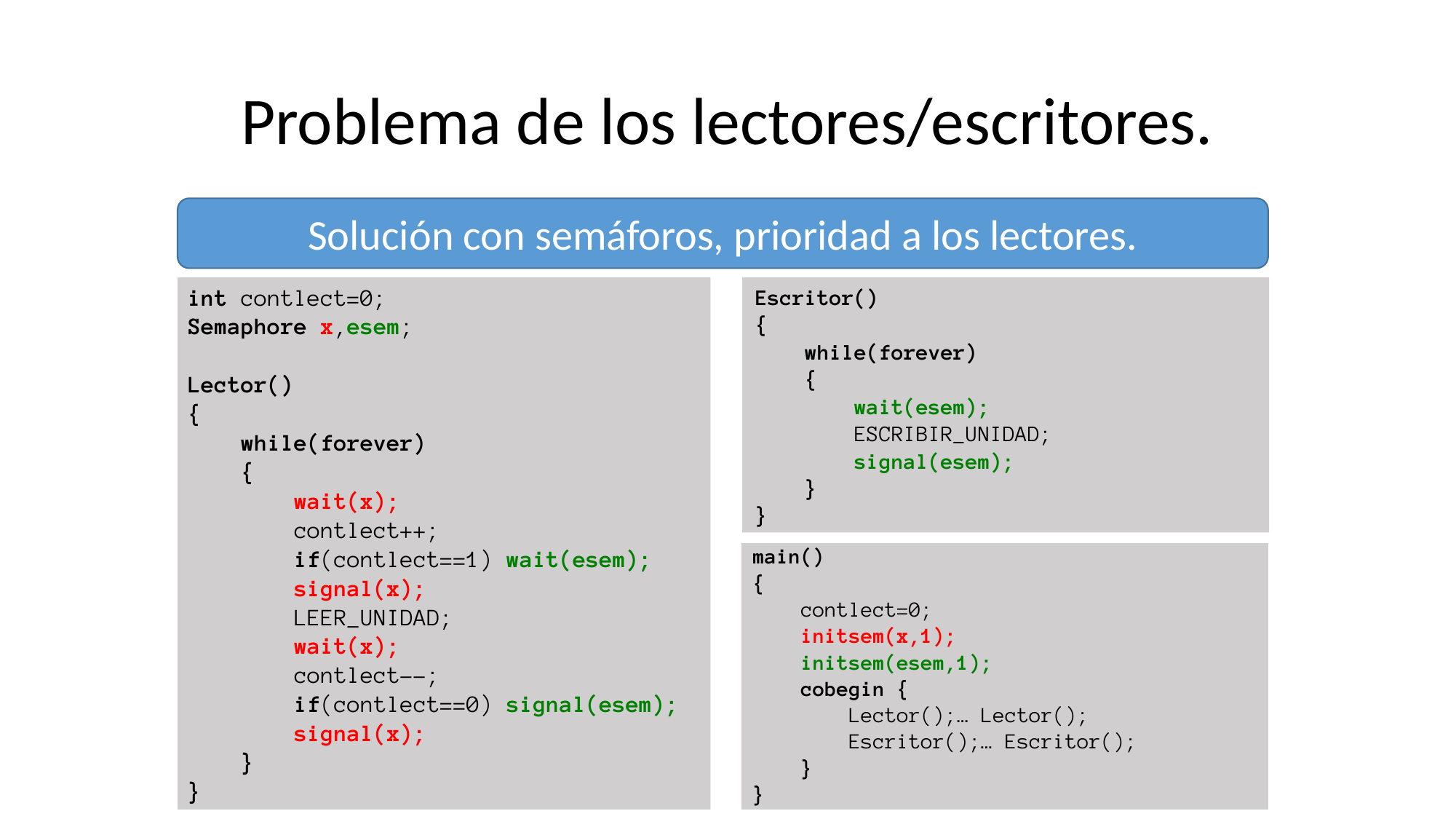

# Problema de los lectores/escritores.
Solución con semáforos, prioridad a los lectores.
int contlect=0;
Semaphore x,esem;

Lector()
{
    while(forever)
    {
        wait(x);
        contlect++;
        if(contlect==1) wait(esem);
        signal(x);
        LEER_UNIDAD;
        wait(x);
        contlect--;
        if(contlect==0) signal(esem);
        signal(x);
    }
}

Escritor()
{
    while(forever)
    {
        wait(esem);
        ESCRIBIR_UNIDAD;
        signal(esem);
    }
}
main()
{
    contlect=0;
    initsem(x,1);
    initsem(esem,1);
    cobegin {
        Lector();… Lector();
        Escritor();… Escritor();
    }
}